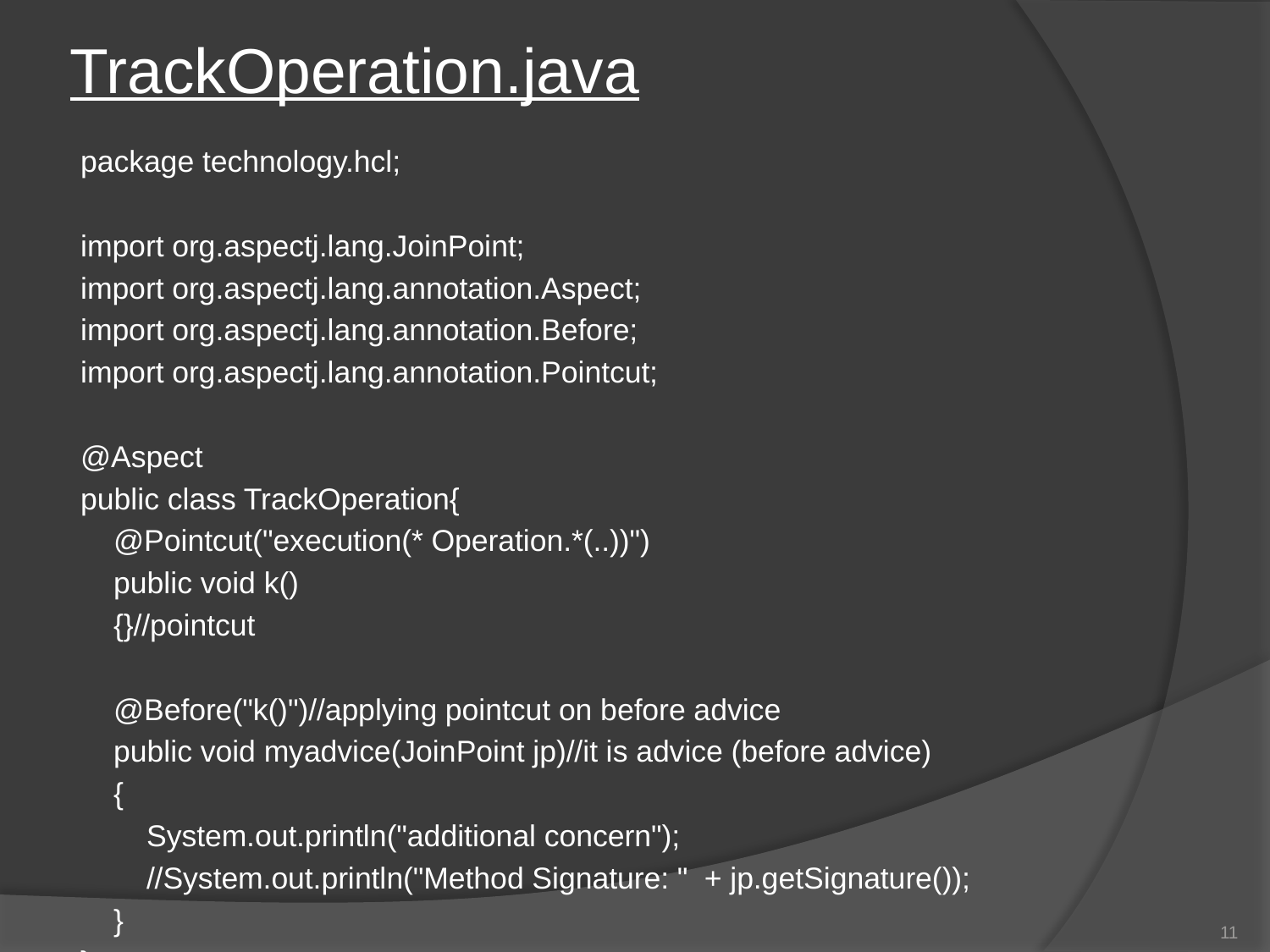

# TrackOperation.java
package technology.hcl;

import org.aspectj.lang.JoinPoint;
import org.aspectj.lang.annotation.Aspect;
import org.aspectj.lang.annotation.Before;
import org.aspectj.lang.annotation.Pointcut;

@Aspect
public class TrackOperation{
    @Pointcut("execution(* Operation.*(..))")
    public void k()
    {}//pointcut

    @Before("k()")//applying pointcut on before advice
    public void myadvice(JoinPoint jp)//it is advice (before advice)
    {
        System.out.println("additional concern");
        //System.out.println("Method Signature: "  + jp.getSignature());
    }
}
11